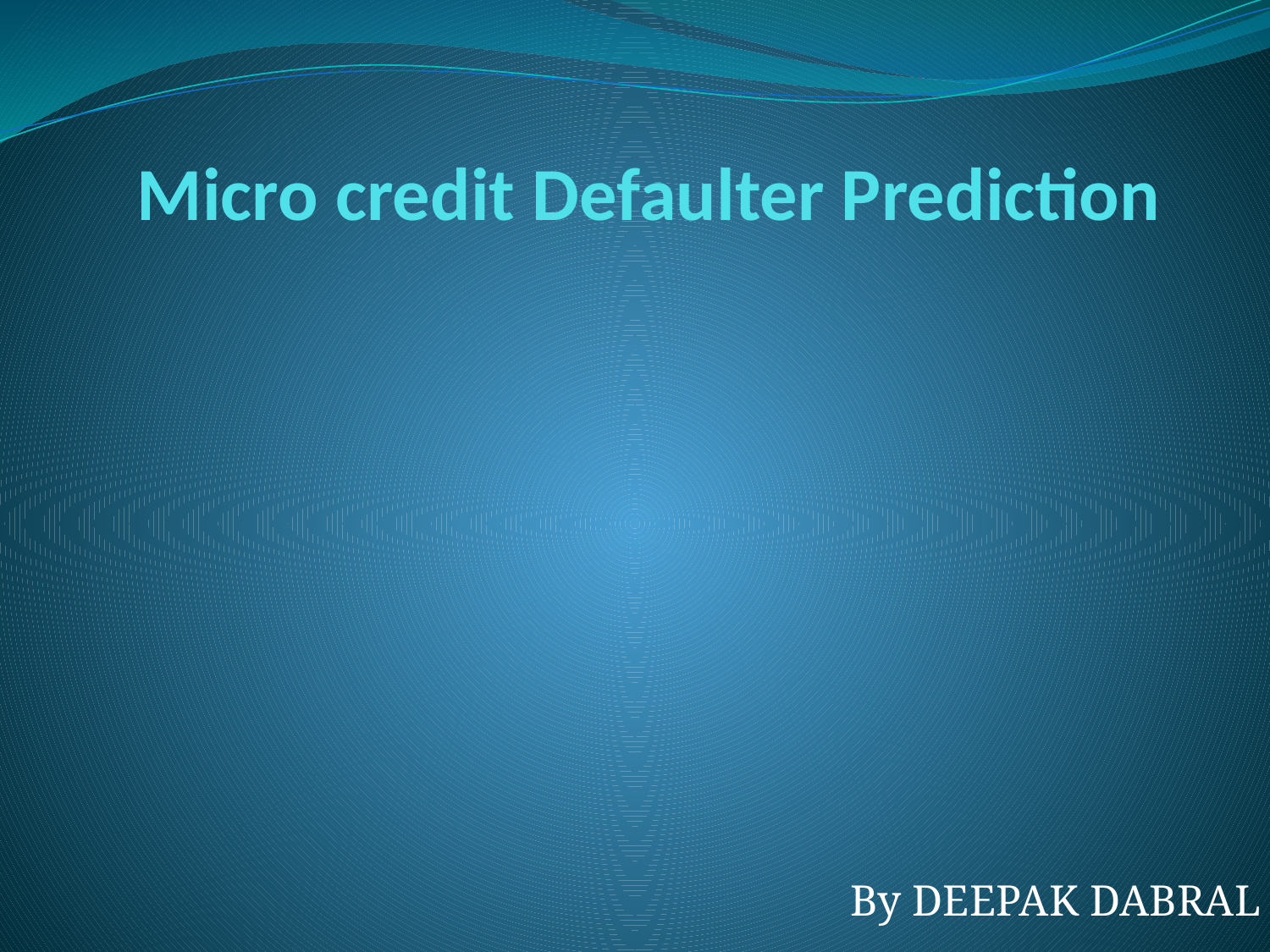

# Micro credit Defaulter Prediction
By DEEPAK DABRAL